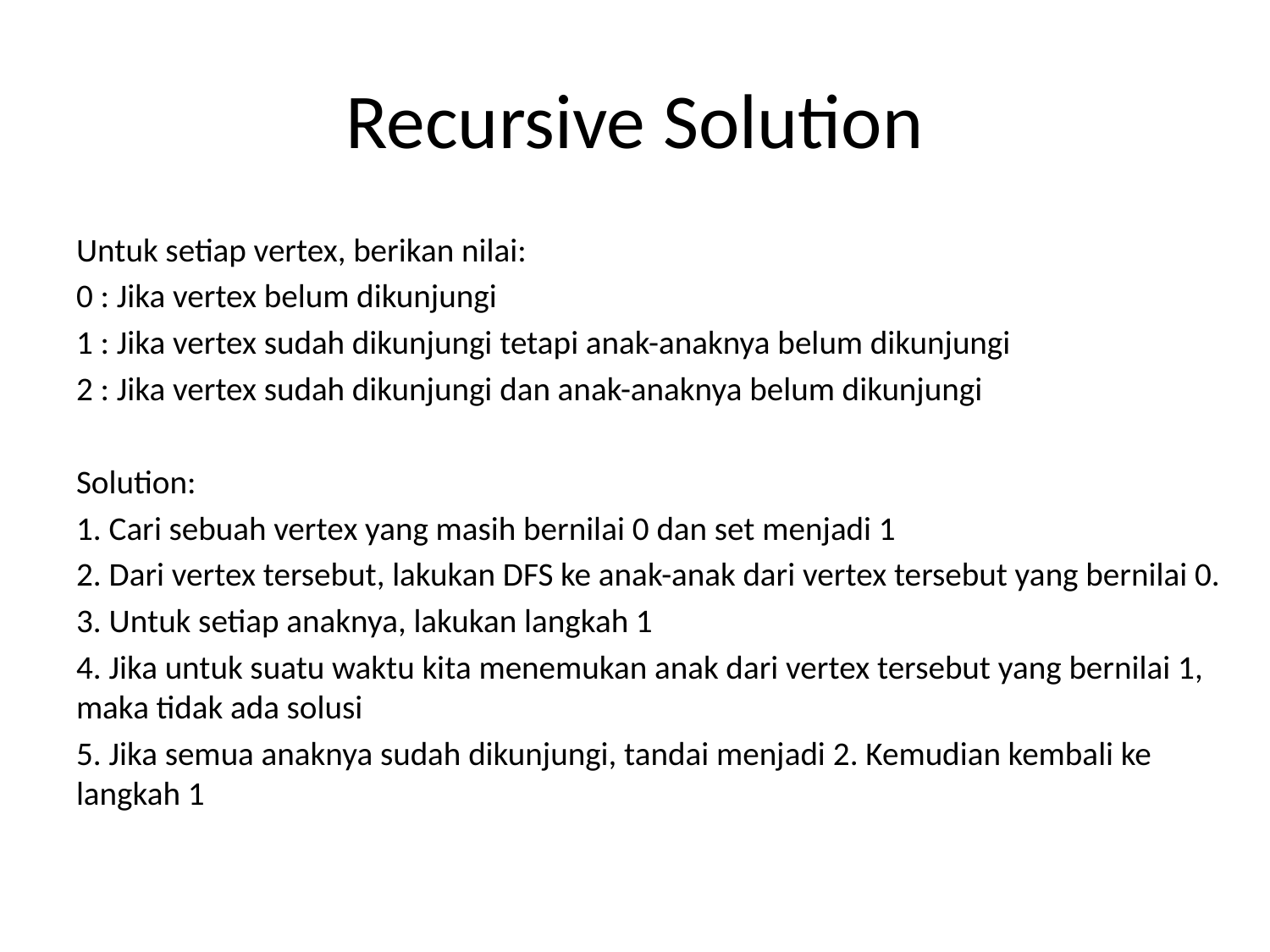

# Recursive Solution
Untuk setiap vertex, berikan nilai:
0 : Jika vertex belum dikunjungi
1 : Jika vertex sudah dikunjungi tetapi anak-anaknya belum dikunjungi
2 : Jika vertex sudah dikunjungi dan anak-anaknya belum dikunjungi

Solution:
1. Cari sebuah vertex yang masih bernilai 0 dan set menjadi 1
2. Dari vertex tersebut, lakukan DFS ke anak-anak dari vertex tersebut yang bernilai 0.
3. Untuk setiap anaknya, lakukan langkah 1
4. Jika untuk suatu waktu kita menemukan anak dari vertex tersebut yang bernilai 1, maka tidak ada solusi
5. Jika semua anaknya sudah dikunjungi, tandai menjadi 2. Kemudian kembali ke langkah 1